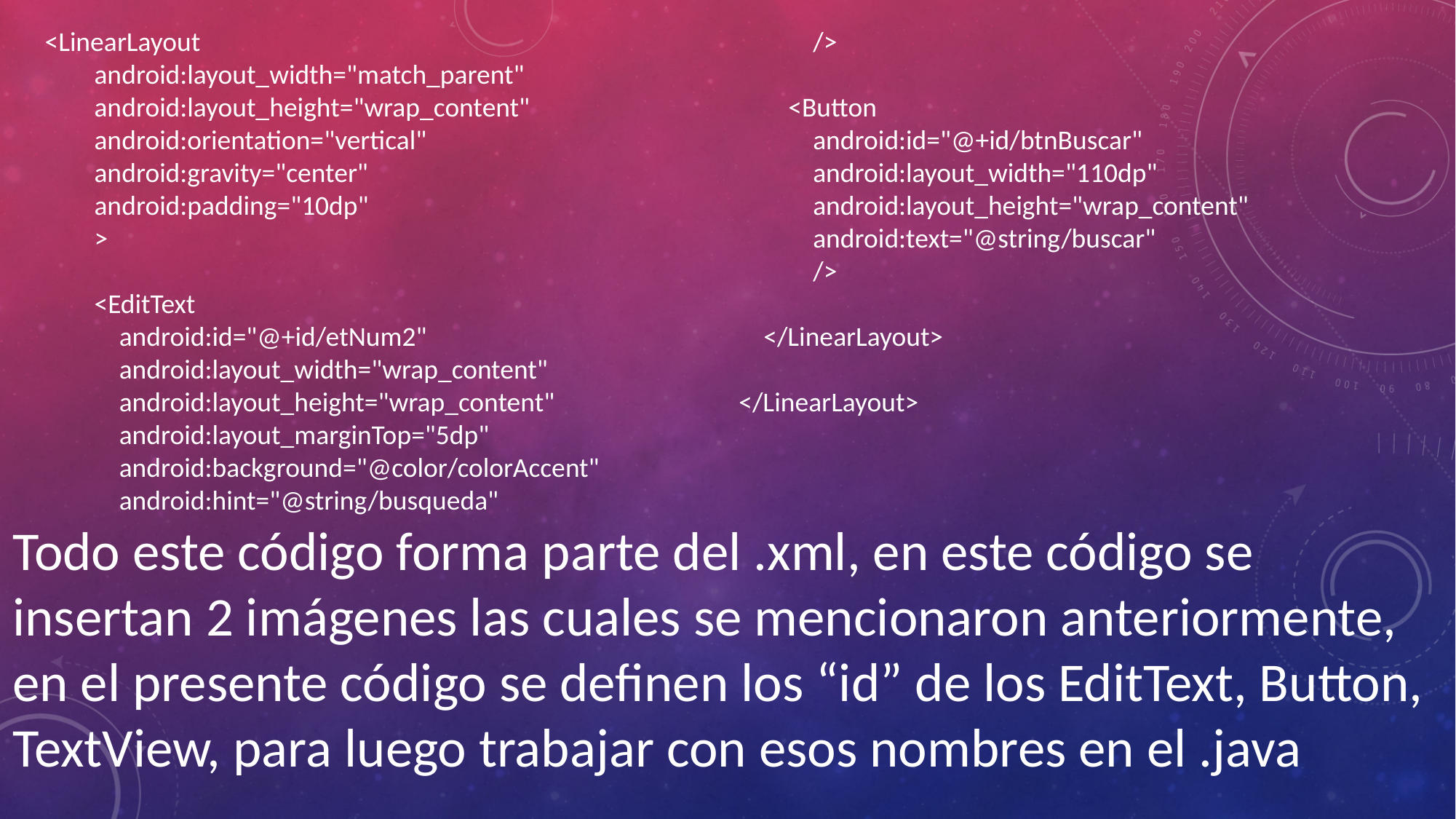

<LinearLayout
        android:layout_width="match_parent"
        android:layout_height="wrap_content"
        android:orientation="vertical"
        android:gravity="center"
        android:padding="10dp"
        >

        <EditText
            android:id="@+id/etNum2"
            android:layout_width="wrap_content"
            android:layout_height="wrap_content"
            android:layout_marginTop="5dp"
            android:background="@color/colorAccent"
            android:hint="@string/busqueda"
            />

        <Button
            android:id="@+id/btnBuscar"
            android:layout_width="110dp"
            android:layout_height="wrap_content"
            android:text="@string/buscar"
            />

    </LinearLayout>

</LinearLayout>
# Todo este código forma parte del .xml, en este código se insertan 2 imágenes las cuales se mencionaron anteriormente, en el presente código se definen los “id” de los EditText, Button, TextView, para luego trabajar con esos nombres en el .java